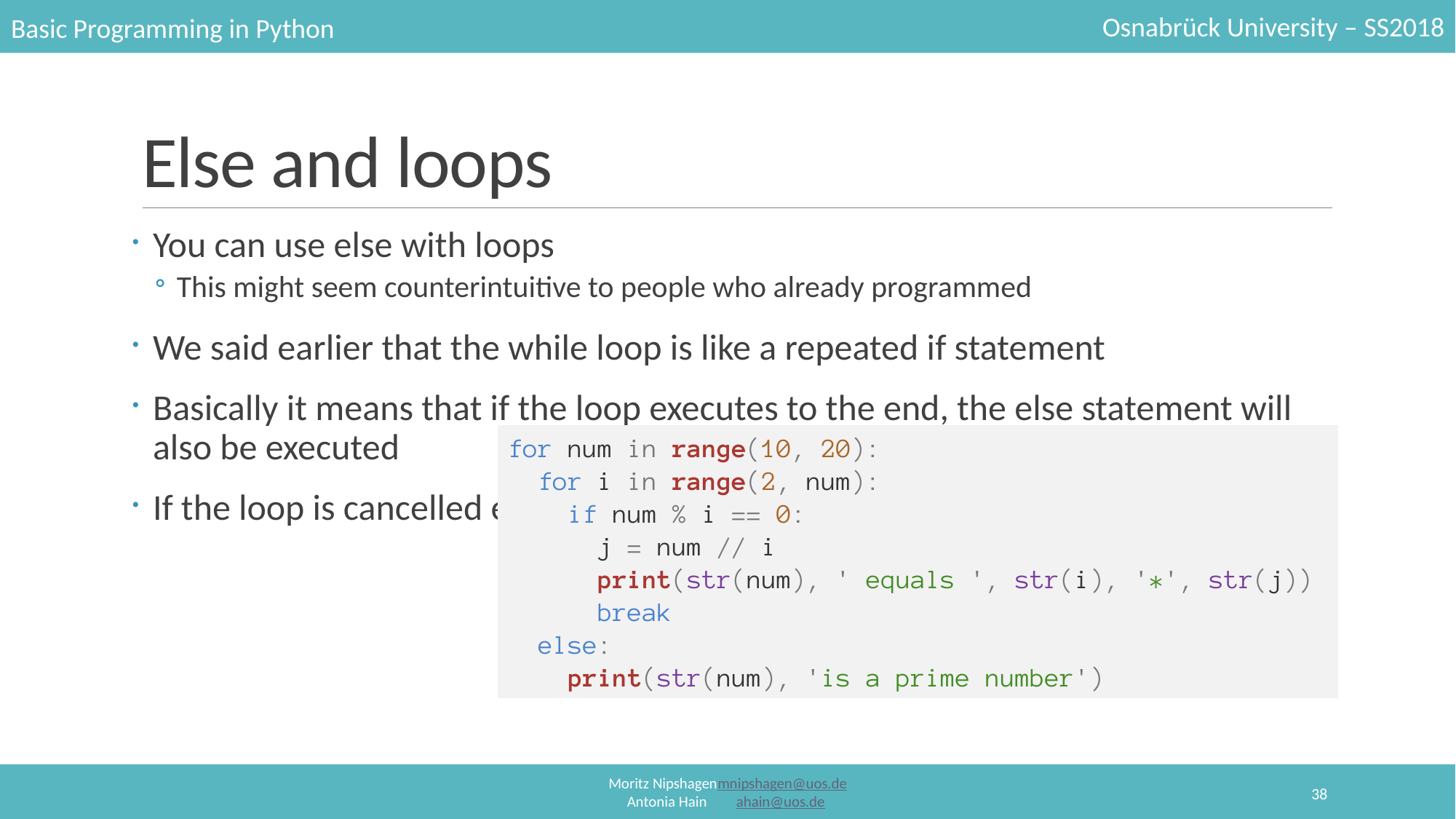

# Else and loops
You can use else with loops
This might seem counterintuitive to people who already programmed
We said earlier that the while loop is like a repeated if statement
Basically it means that if the loop executes to the end, the else statement will also be executed
If the loop is cancelled early by a break, the else statement will not be executed
for num in range(10, 20):
  for i in range(2, num):
    if num % i == 0:
      j = num // i
      print(str(num), ' equals ', str(i), '*', str(j))
      break
  else:
    print(str(num), 'is a prime number')
38